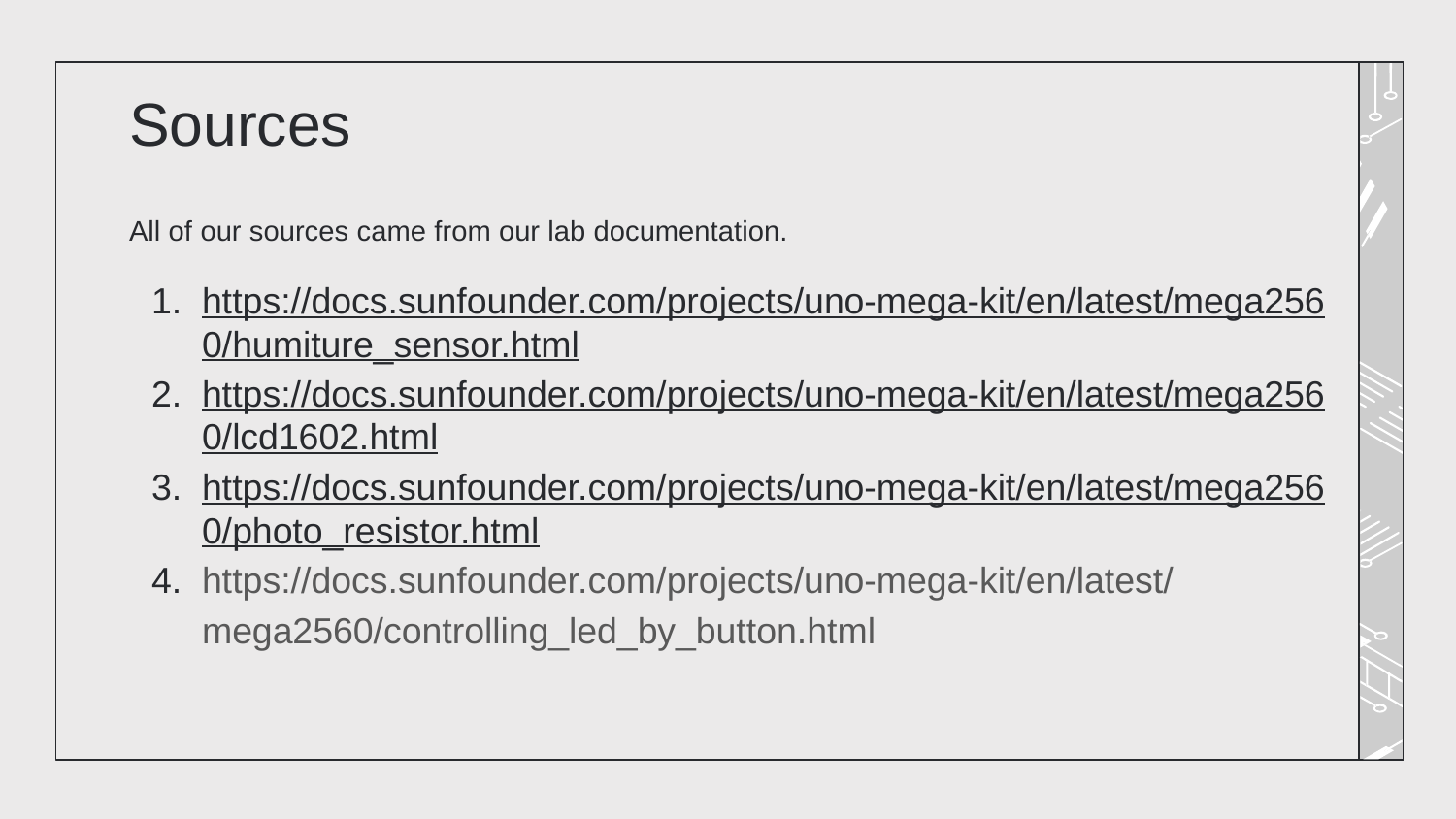

# Sources
All of our sources came from our lab documentation.
https://docs.sunfounder.com/projects/uno-mega-kit/en/latest/mega2560/humiture_sensor.html
https://docs.sunfounder.com/projects/uno-mega-kit/en/latest/mega2560/lcd1602.html
https://docs.sunfounder.com/projects/uno-mega-kit/en/latest/mega2560/photo_resistor.html
https://docs.sunfounder.com/projects/uno-mega-kit/en/latest/mega2560/controlling_led_by_button.html